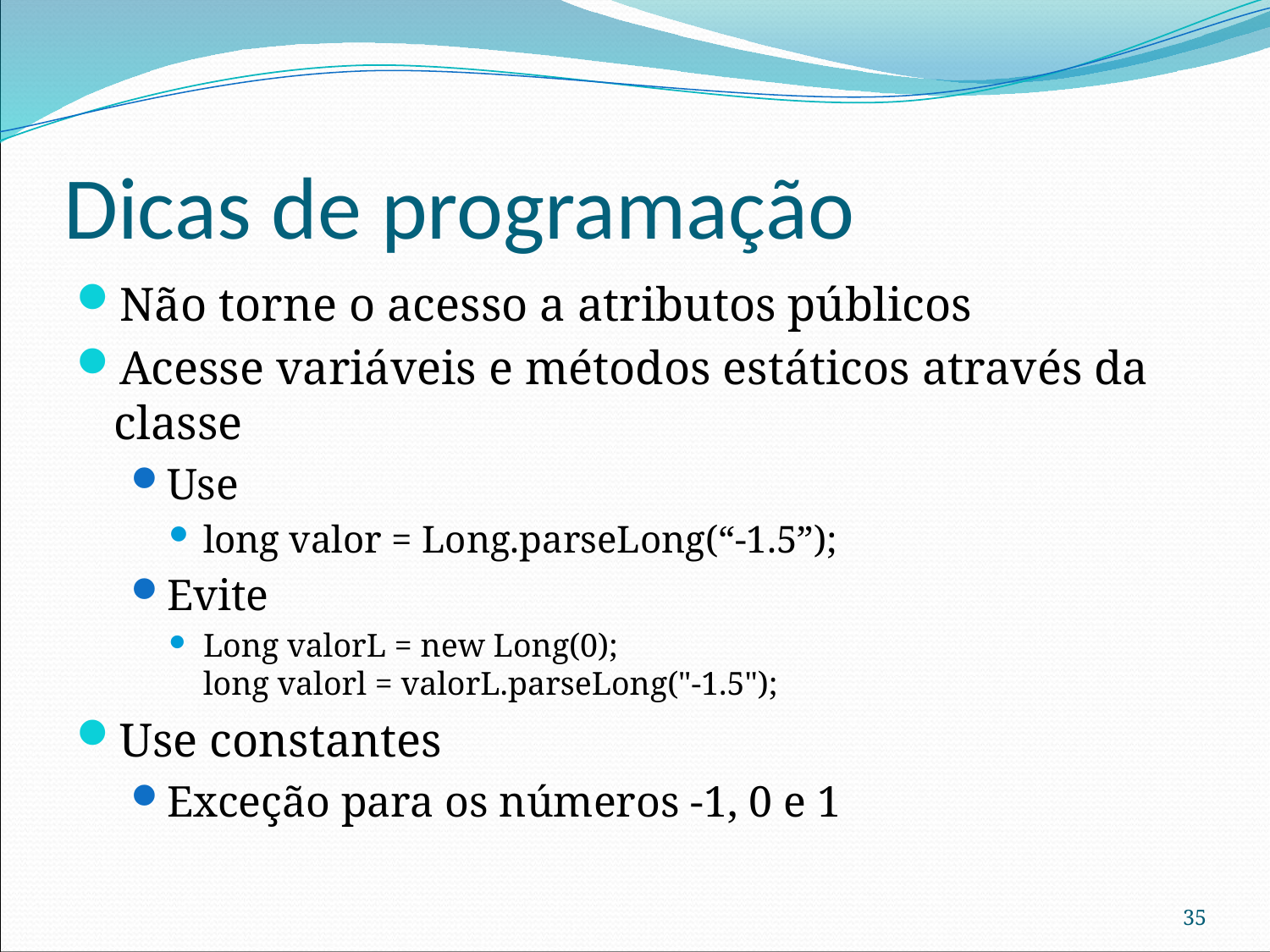

# Dicas de programação
Não torne o acesso a atributos públicos
Acesse variáveis e métodos estáticos através da classe
Use
long valor = Long.parseLong(“-1.5”);
Evite
Long valorL = new Long(0);
long valorl = valorL.parseLong("-1.5");
Use constantes
Exceção para os números -1, 0 e 1
35